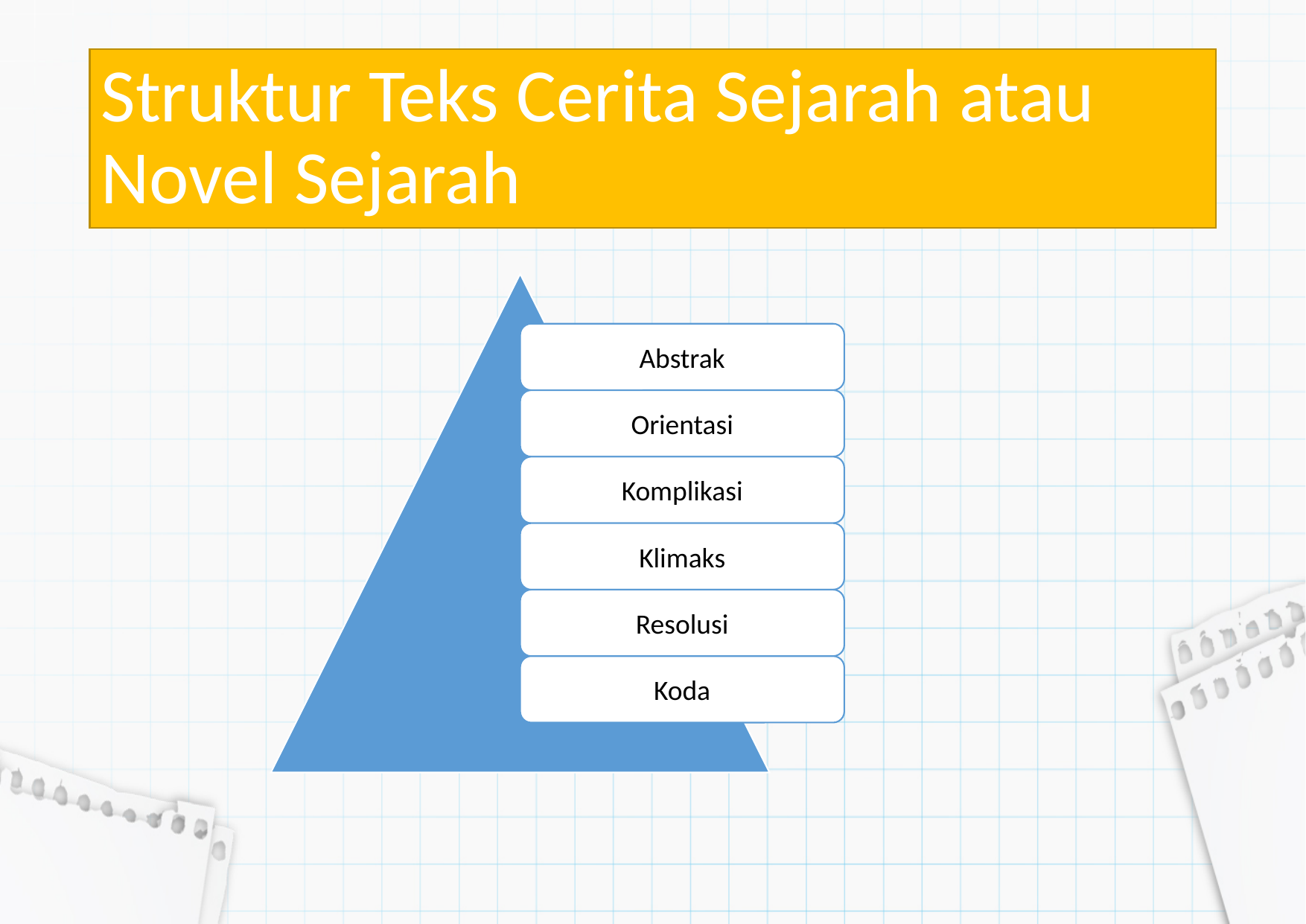

# Struktur Teks Cerita Sejarah atau Novel Sejarah
Abstrak
Orientasi
Komplikasi
Klimaks
Resolusi
Koda